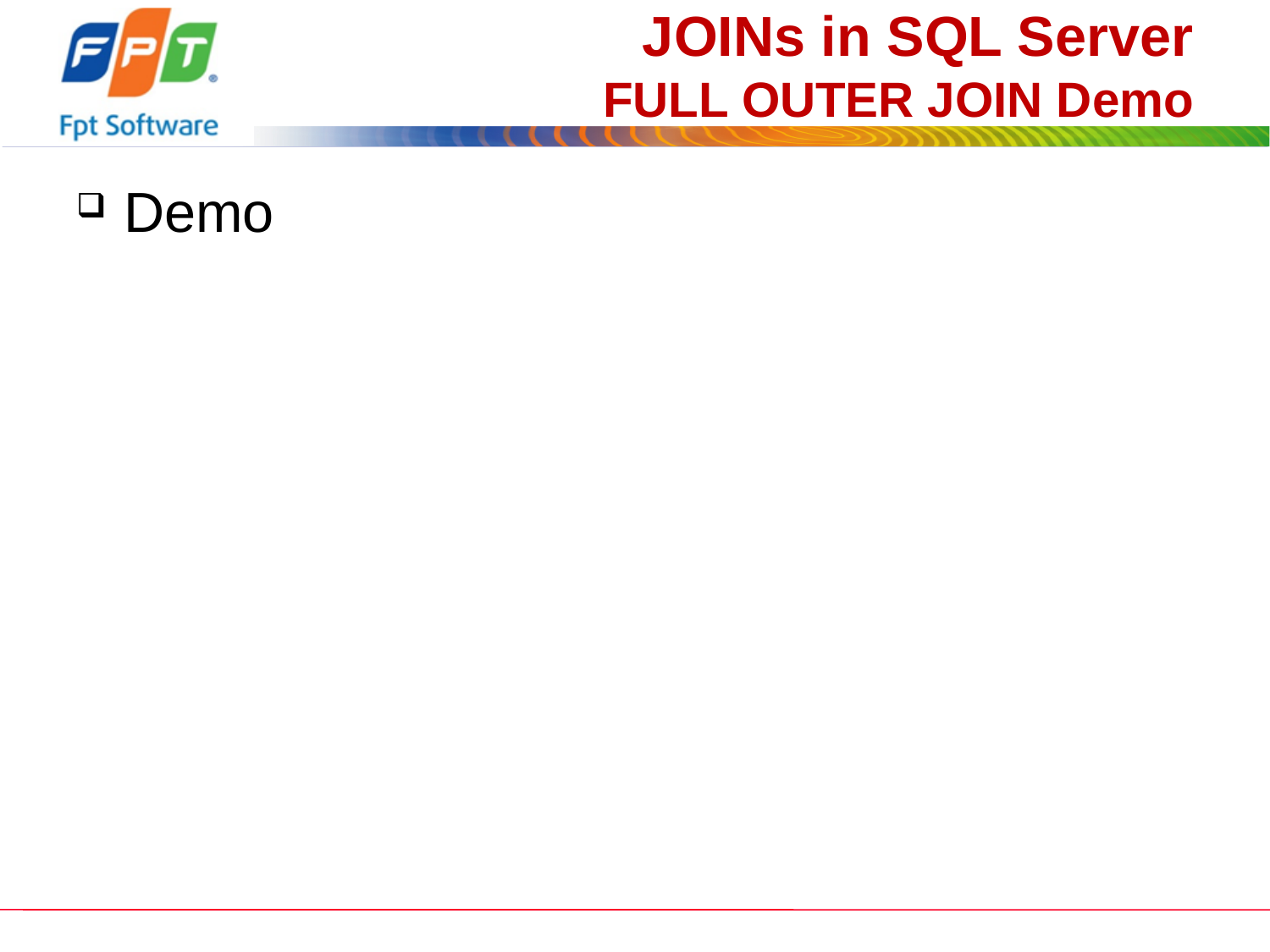

# JOINs in SQL Server FULL OUTER JOIN Demo
Demo